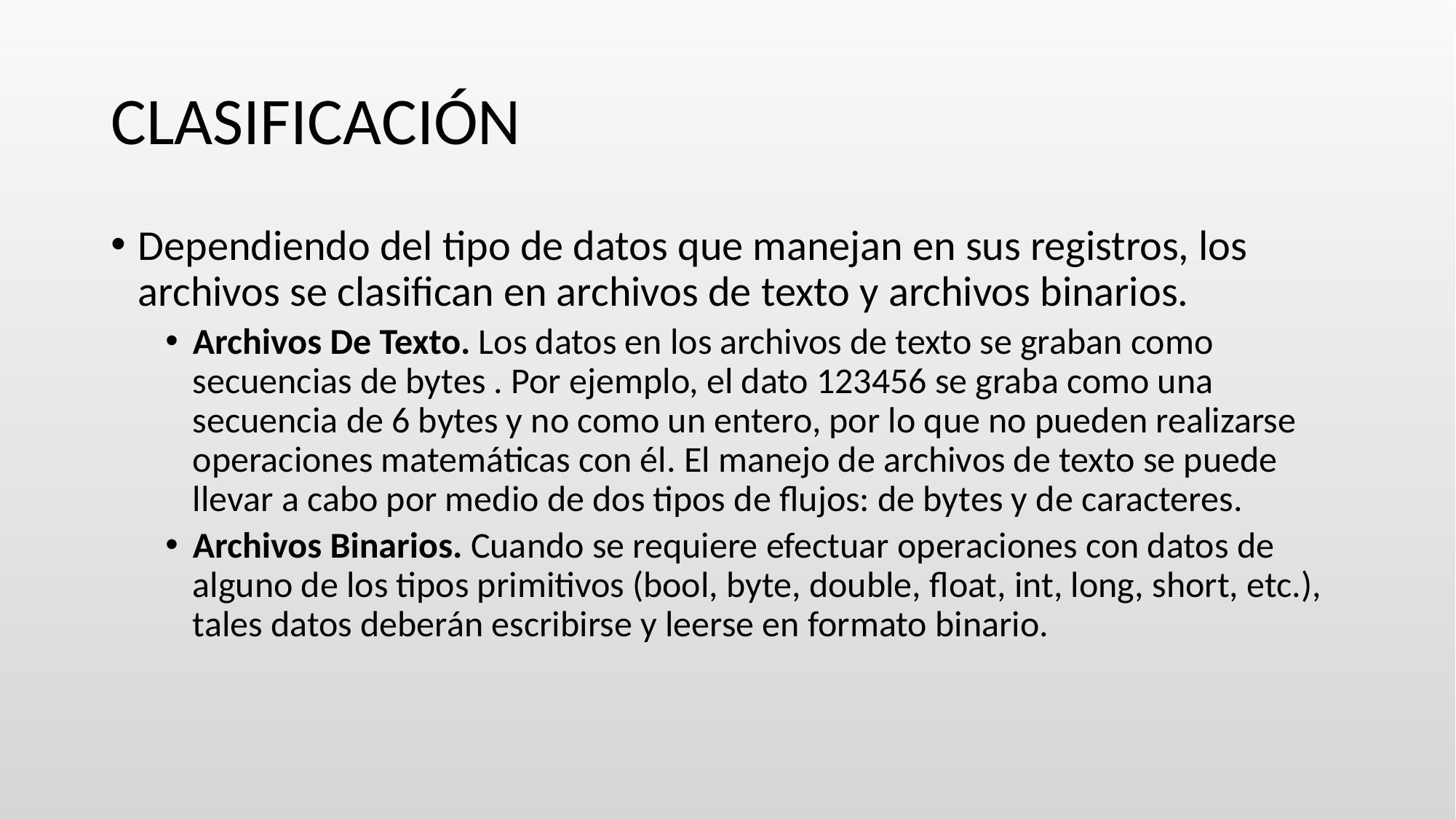

# CLASIFICACIÓN
Dependiendo del tipo de datos que manejan en sus registros, los archivos se clasifican en archivos de texto y archivos binarios.
Archivos De Texto. Los datos en los archivos de texto se graban como secuencias de bytes . Por ejemplo, el dato 123456 se graba como una secuencia de 6 bytes y no como un entero, por lo que no pueden realizarse operaciones matemáticas con él. El manejo de archivos de texto se puede llevar a cabo por medio de dos tipos de flujos: de bytes y de caracteres.
Archivos Binarios. Cuando se requiere efectuar operaciones con datos de alguno de los tipos primitivos (bool, byte, double, float, int, long, short, etc.), tales datos deberán escribirse y leerse en formato binario.